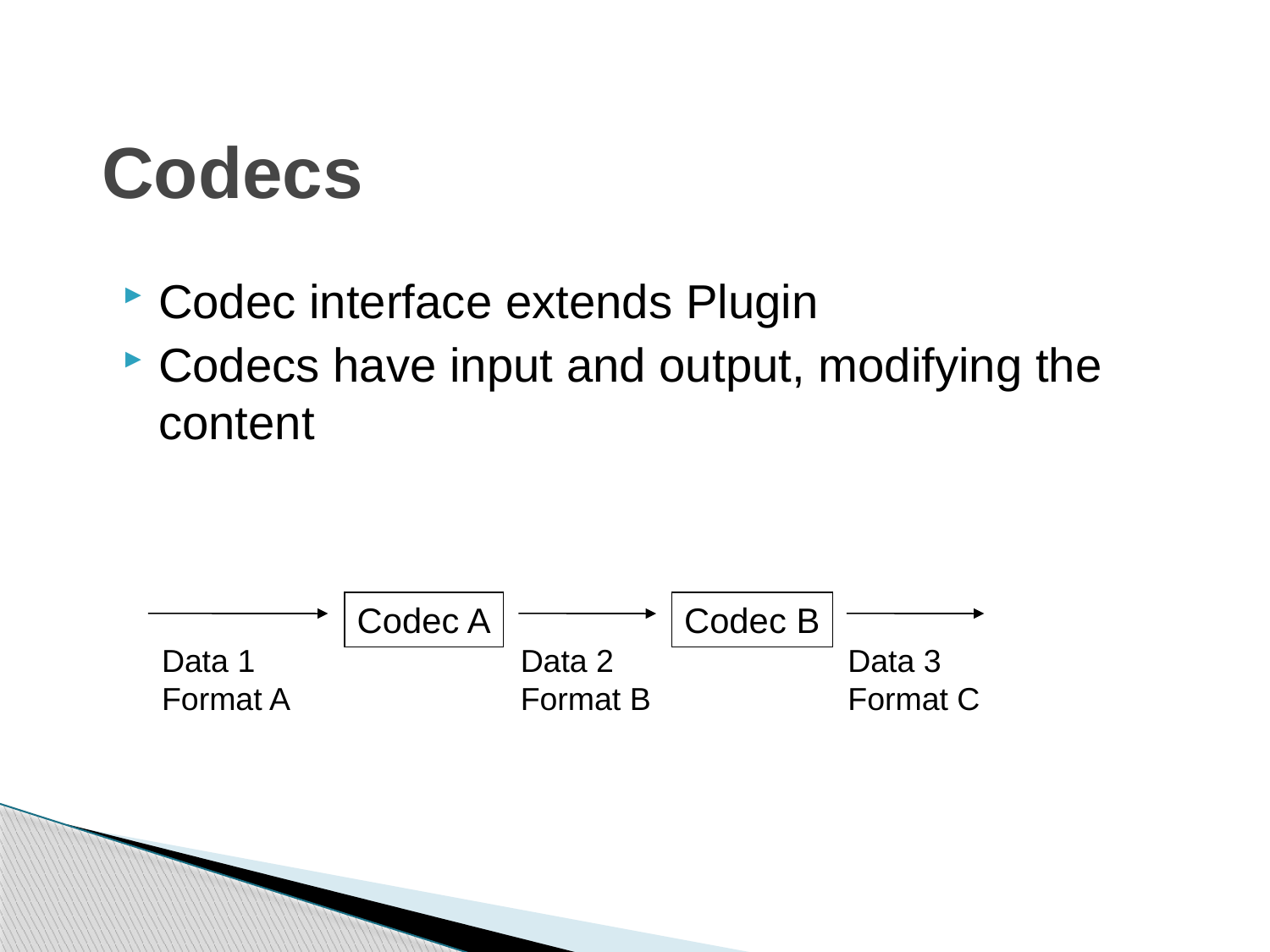

Codecs
Codec interface extends Plugin
Codecs have input and output, modifying the content
Codec A
Codec B

Data 1
Format A
Data 2
Format B
Data 3
Format C